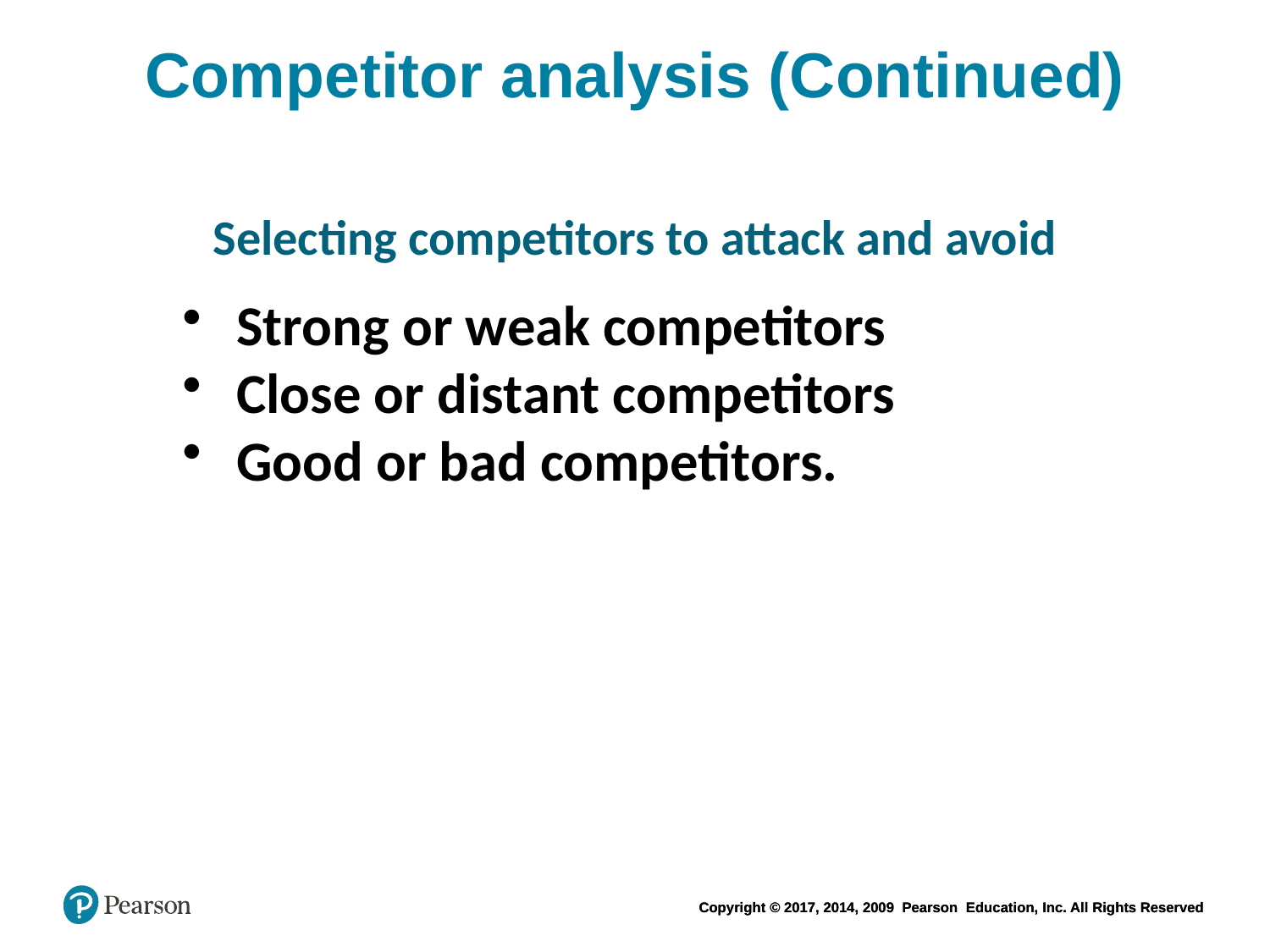

# Competitor analysis (Continued)
Selecting competitors to attack and avoid
Strong or weak competitors
Close or distant competitors
Good or bad competitors.